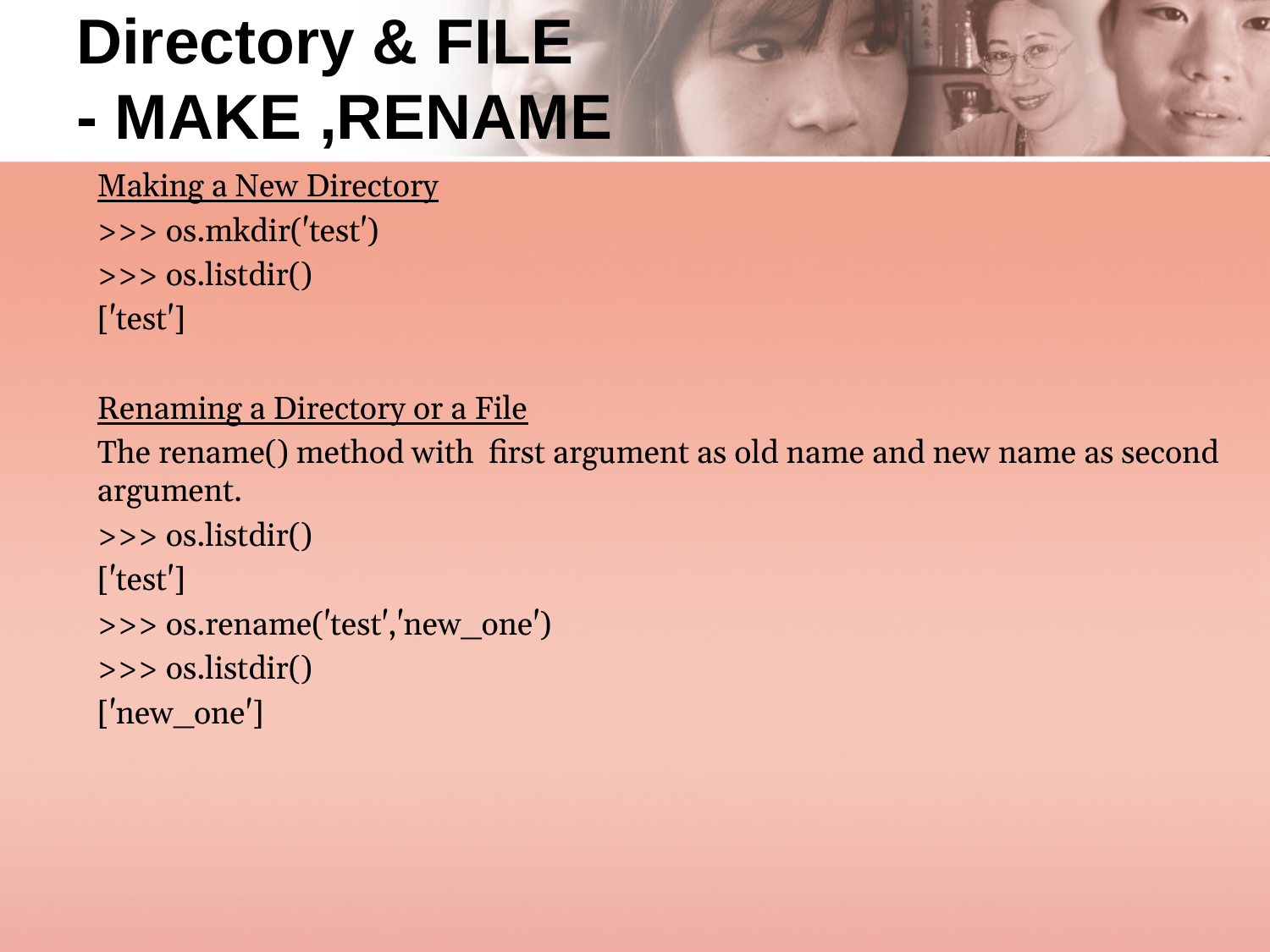

# Directory & FILE - MAKE ,RENAME
Making a New Directory
>>> os.mkdir('test')
>>> os.listdir()
['test']

Renaming a Directory or a File
The rename() method with  first argument as old name and new name as second argument.
>>> os.listdir()
['test']
>>> os.rename('test','new_one')
>>> os.listdir()
['new_one']